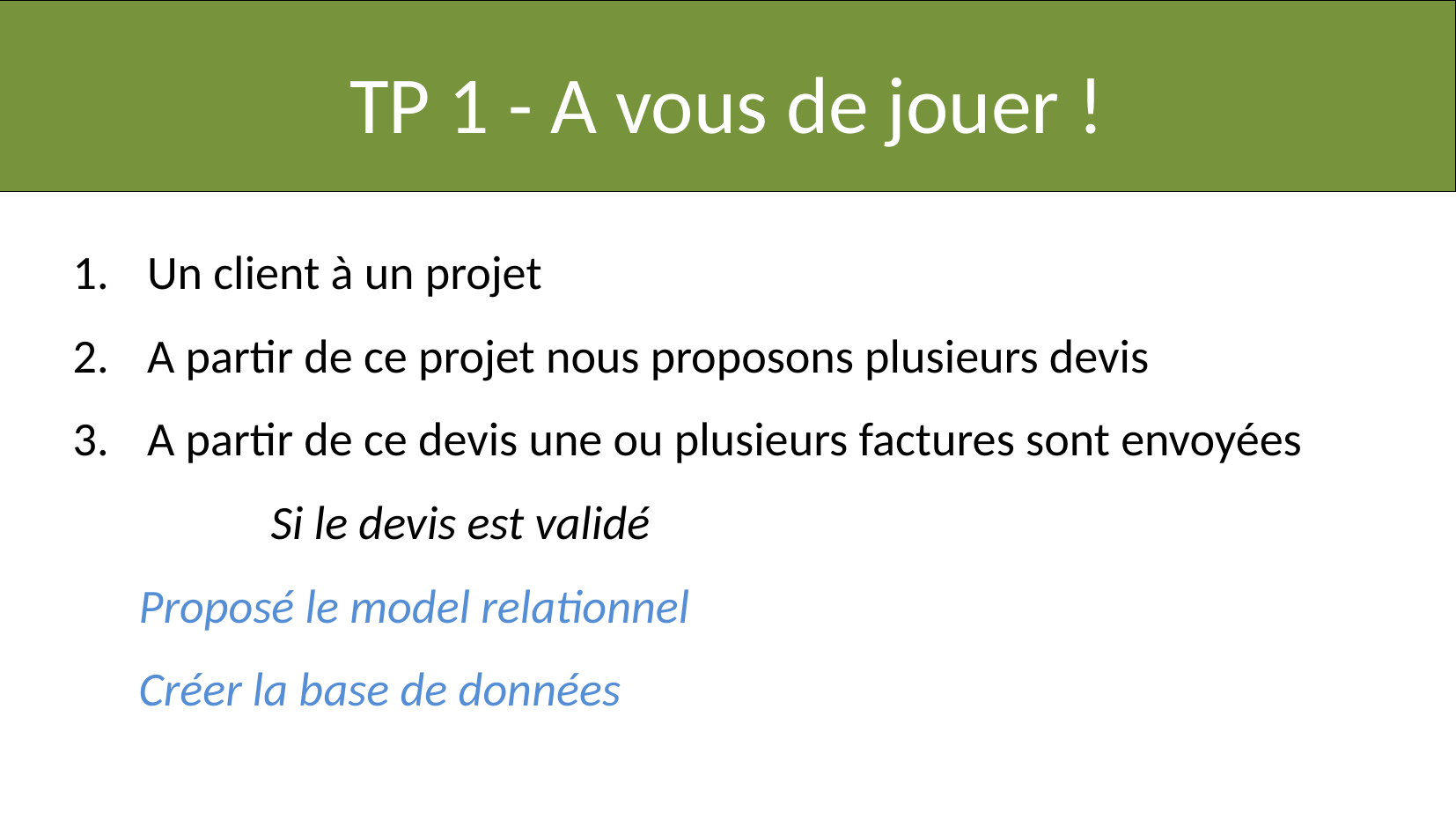

TP 1 - A vous de jouer !

Un client à un projet
A partir de ce projet nous proposons plusieurs devis
A partir de ce devis une ou plusieurs factures sont envoyées
	Si le devis est validé
Proposé le model relationnel
Créer la base de données